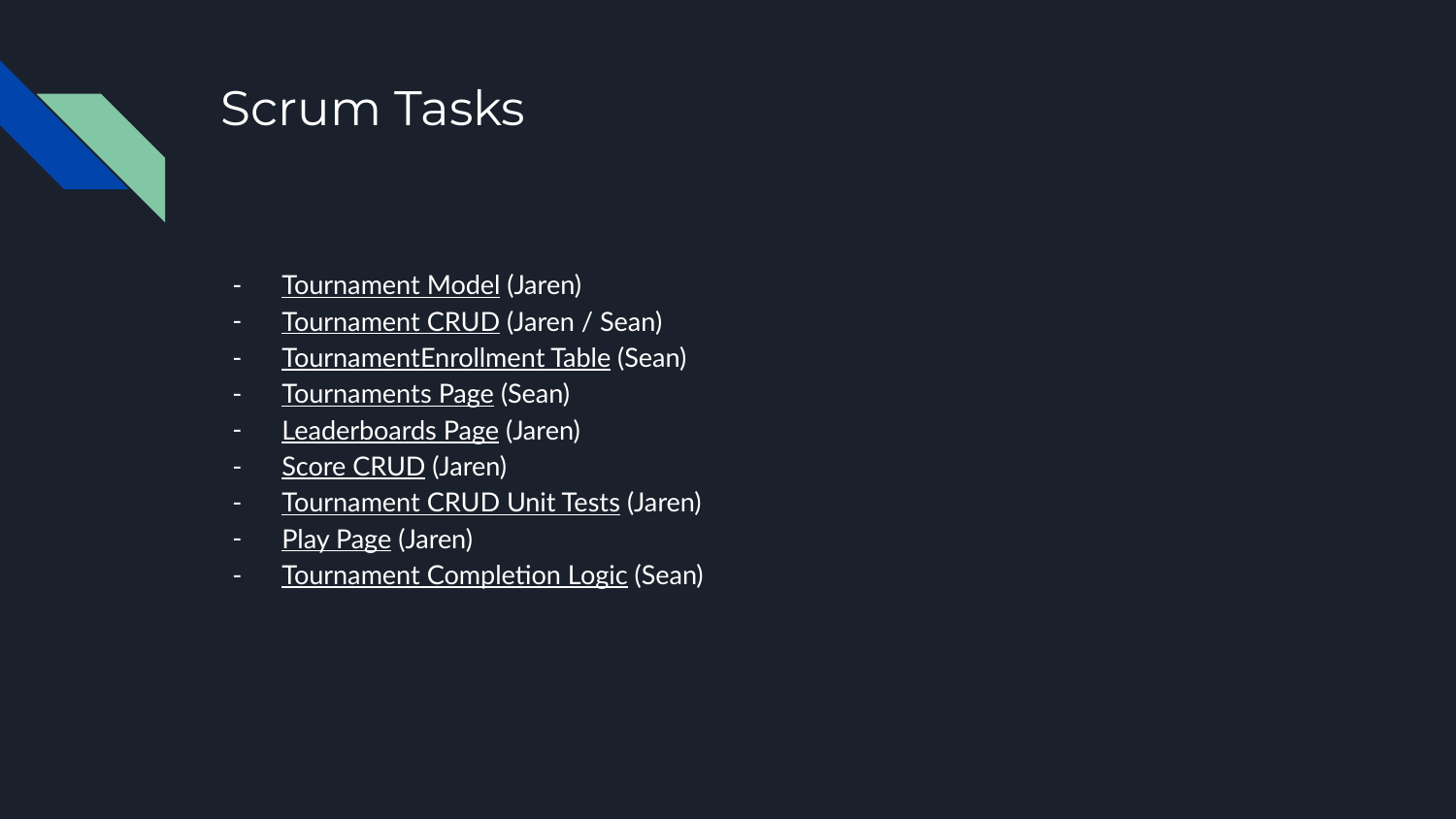

# Scrum Tasks
Tournament Model (Jaren)
Tournament CRUD (Jaren / Sean)
TournamentEnrollment Table (Sean)
Tournaments Page (Sean)
Leaderboards Page (Jaren)
Score CRUD (Jaren)
Tournament CRUD Unit Tests (Jaren)
Play Page (Jaren)
Tournament Completion Logic (Sean)